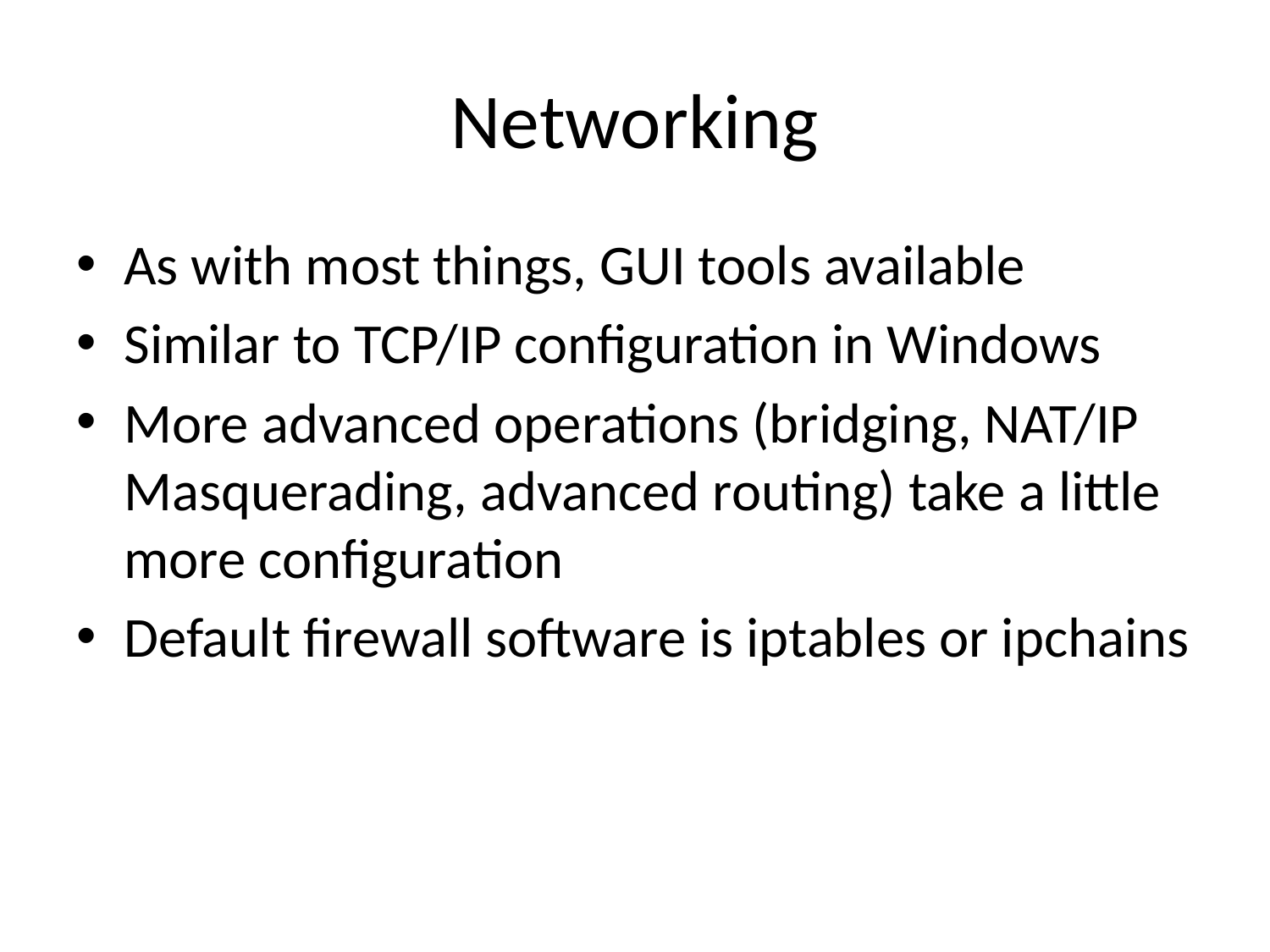

# Networking
As with most things, GUI tools available
Similar to TCP/IP configuration in Windows
More advanced operations (bridging, NAT/IP Masquerading, advanced routing) take a little more configuration
Default firewall software is iptables or ipchains